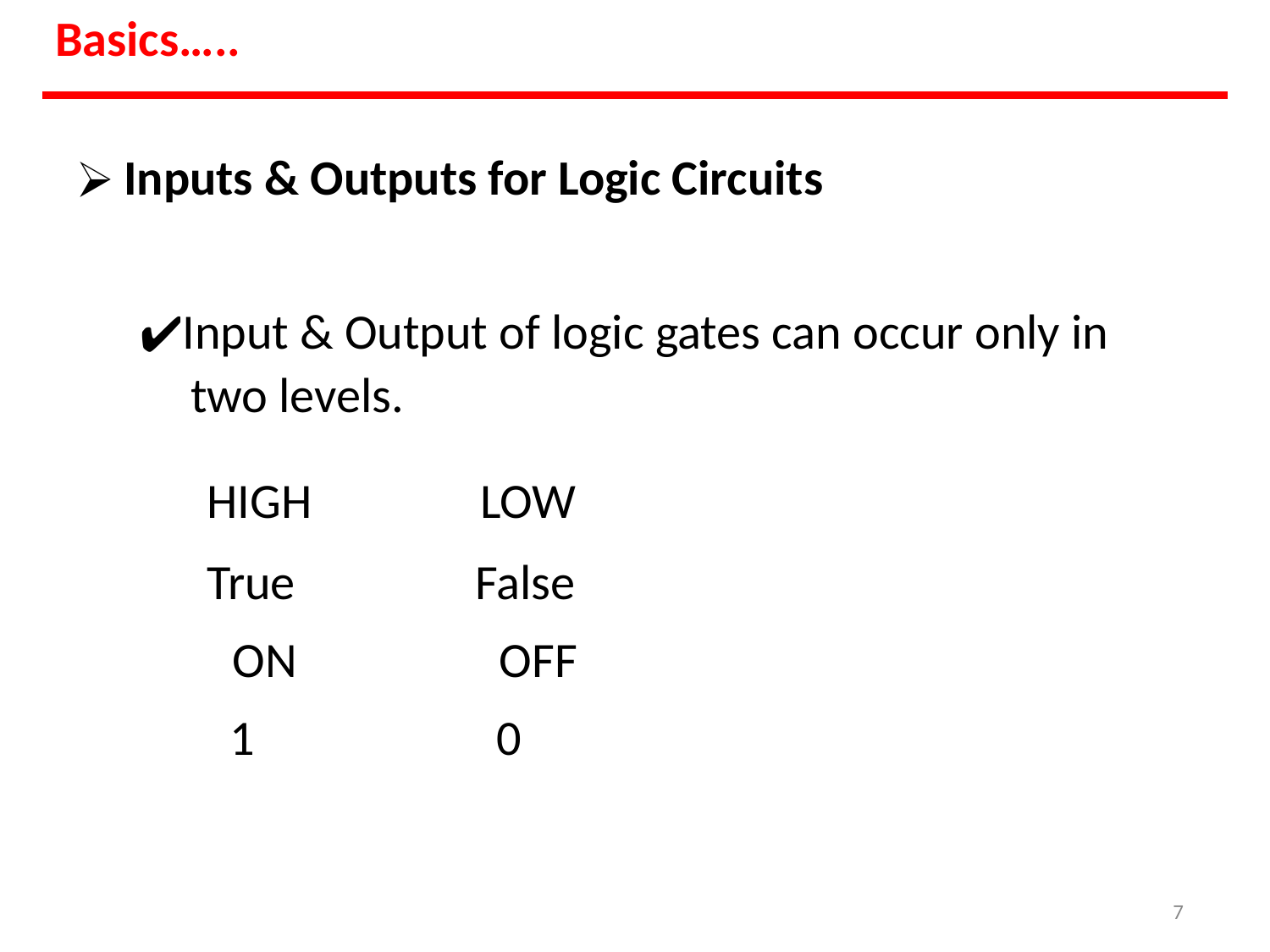

# Basics…..

Inputs & Outputs for Logic Circuits

Input & Output of logic gates can occur only in  two levels.
HIGH
True  ON  1
LOW
False  OFF  0
7